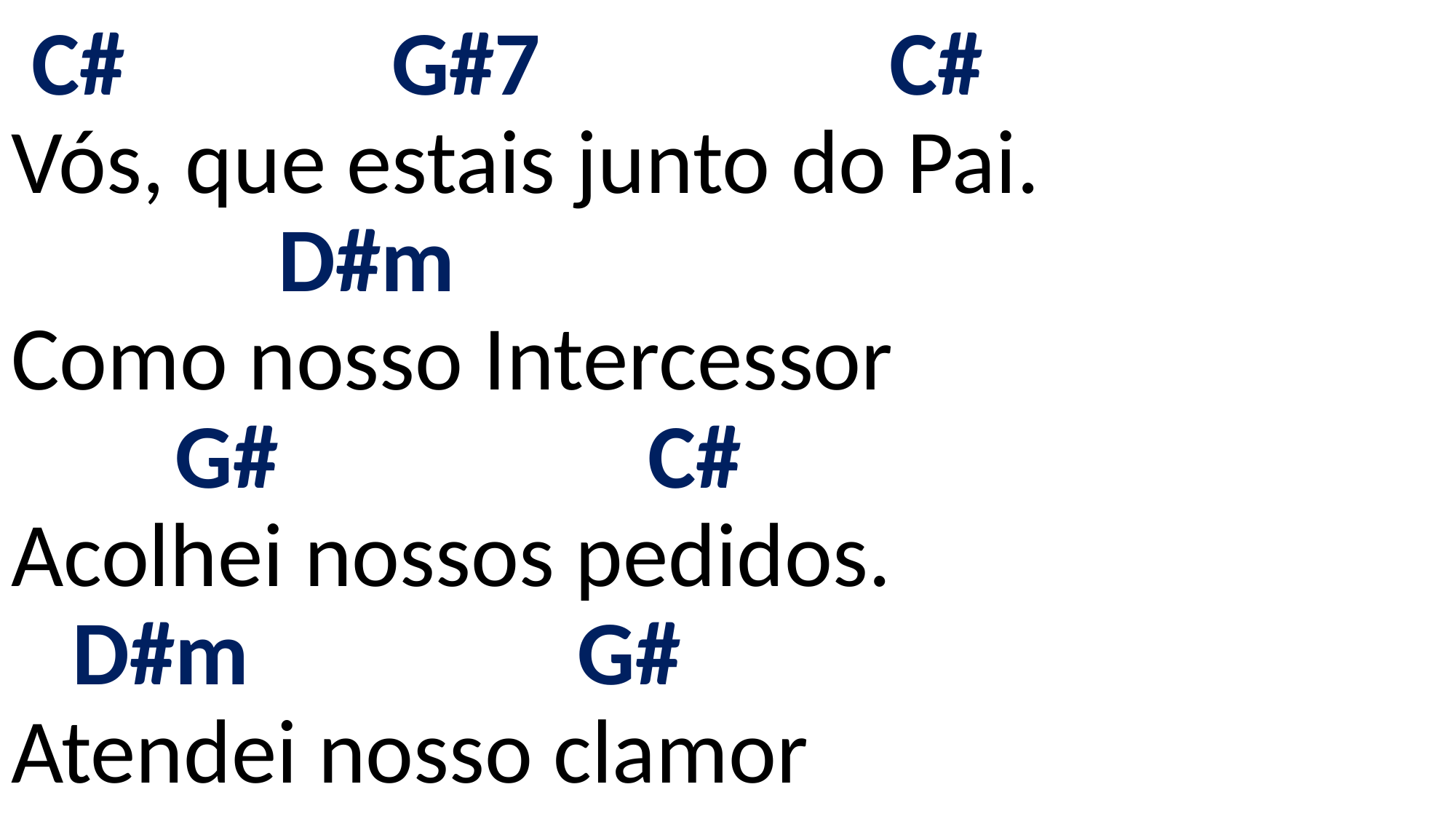

# C#             G#7                 C# Vós, que estais junto do Pai. D#m Como nosso Intercessor G#                  C# Acolhei nossos pedidos. D#m                G# Atendei nosso clamor